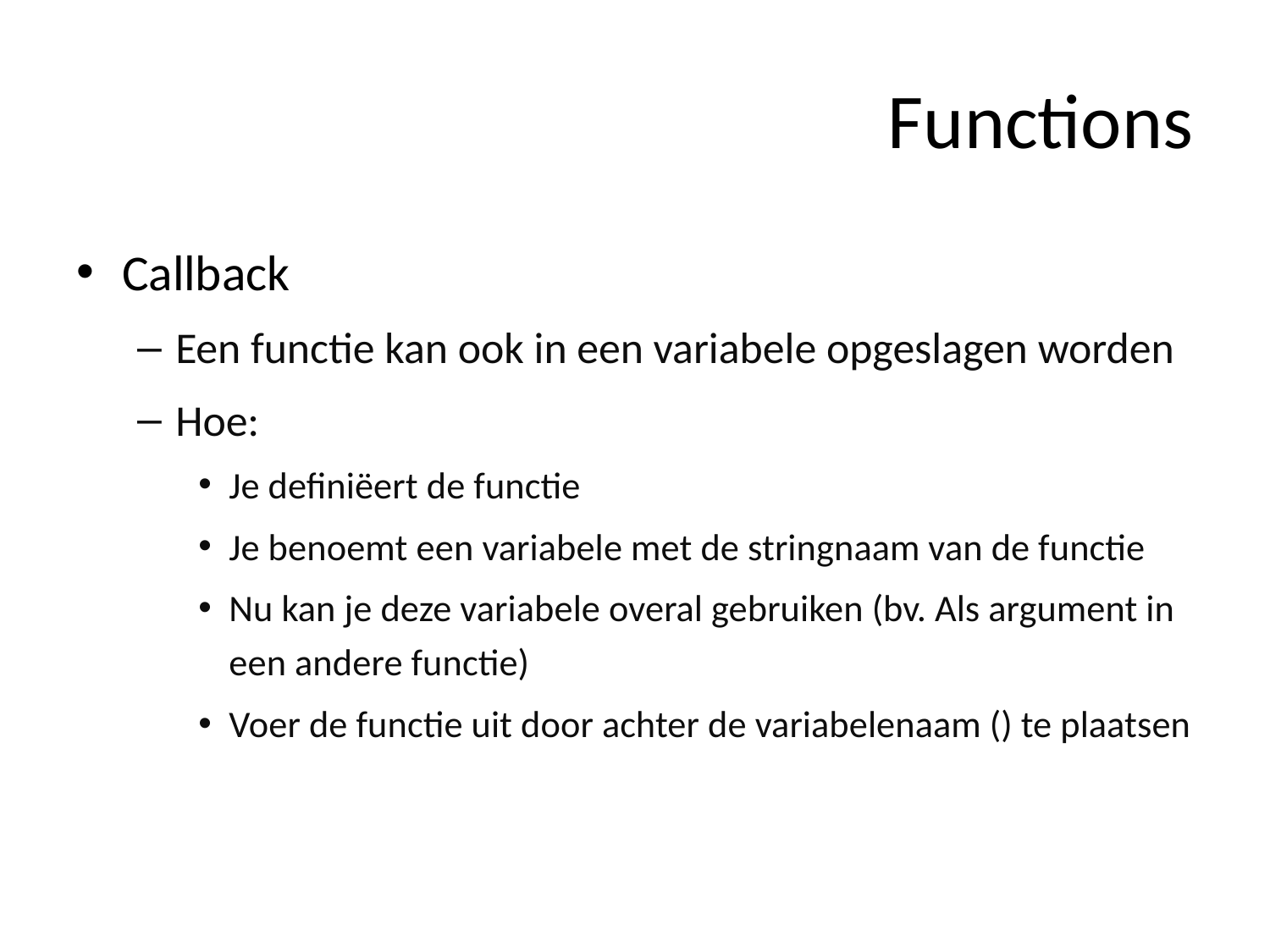

# Functions
Callback
Een functie kan ook in een variabele opgeslagen worden
Hoe:
Je definiëert de functie
Je benoemt een variabele met de stringnaam van de functie
Nu kan je deze variabele overal gebruiken (bv. Als argument in een andere functie)
Voer de functie uit door achter de variabelenaam () te plaatsen